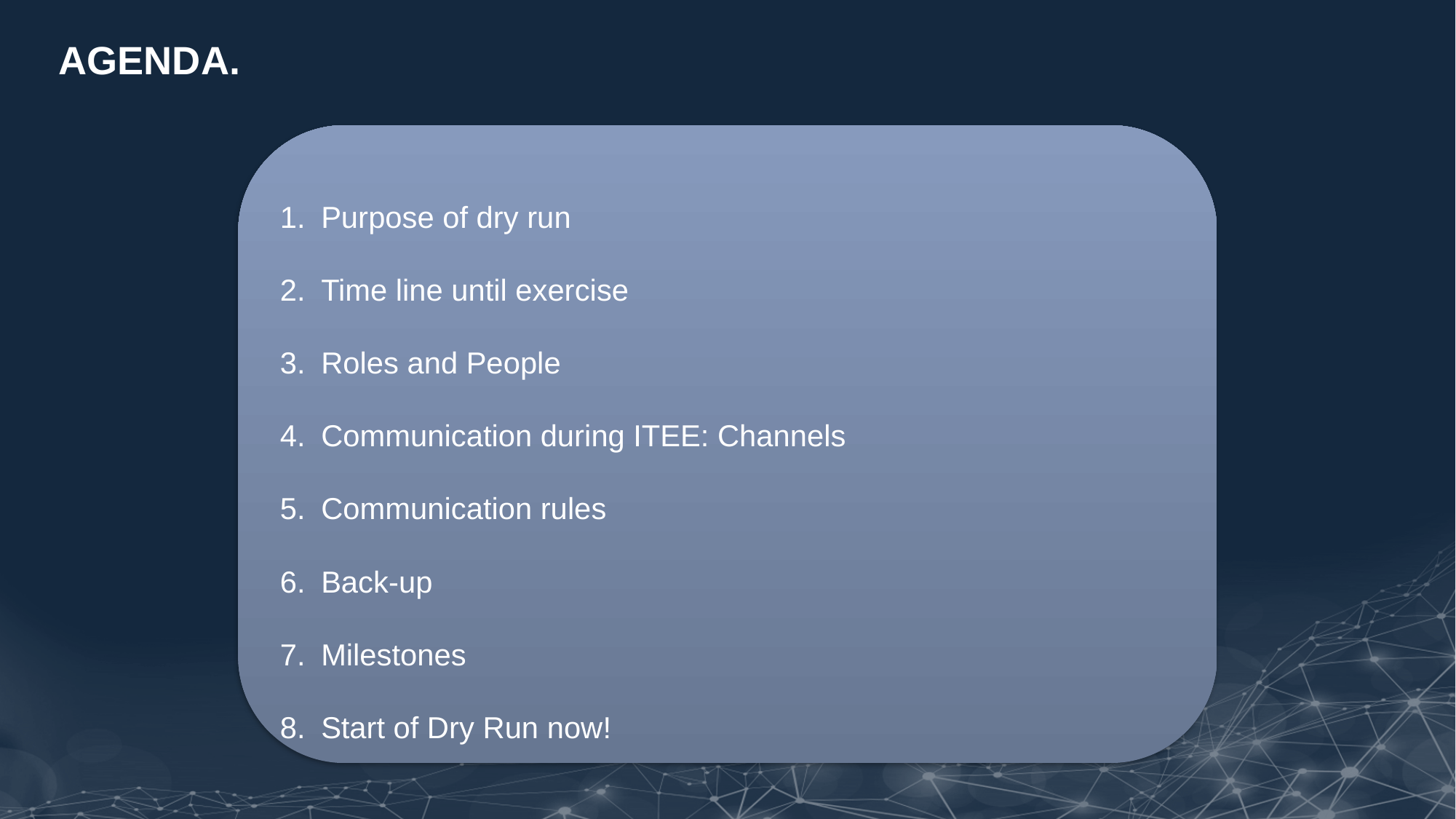

# Agenda.
Purpose of dry run
Time line until exercise
Roles and People
Communication during ITEE: Channels
Communication rules
Back-up
Milestones
Start of Dry Run now!